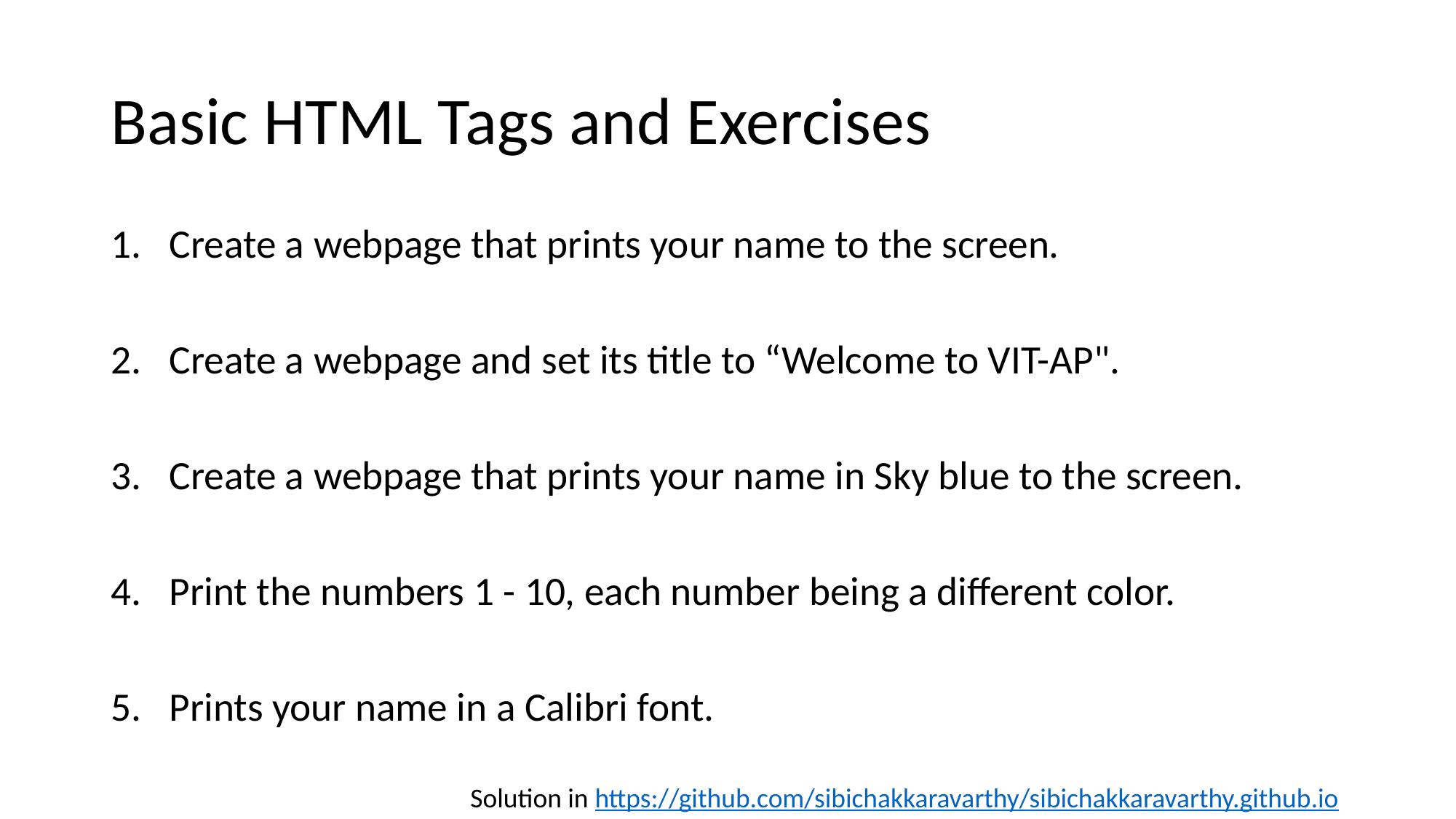

# Basic HTML Tags and Exercises
Create a webpage that prints your name to the screen.

Create a webpage and set its title to “Welcome to VIT-AP".

Create a webpage that prints your name in Sky blue to the screen.

Print the numbers 1 - 10, each number being a different color.

Prints your name in a Calibri font.

Solution in https://github.com/sibichakkaravarthy/sibichakkaravarthy.github.io